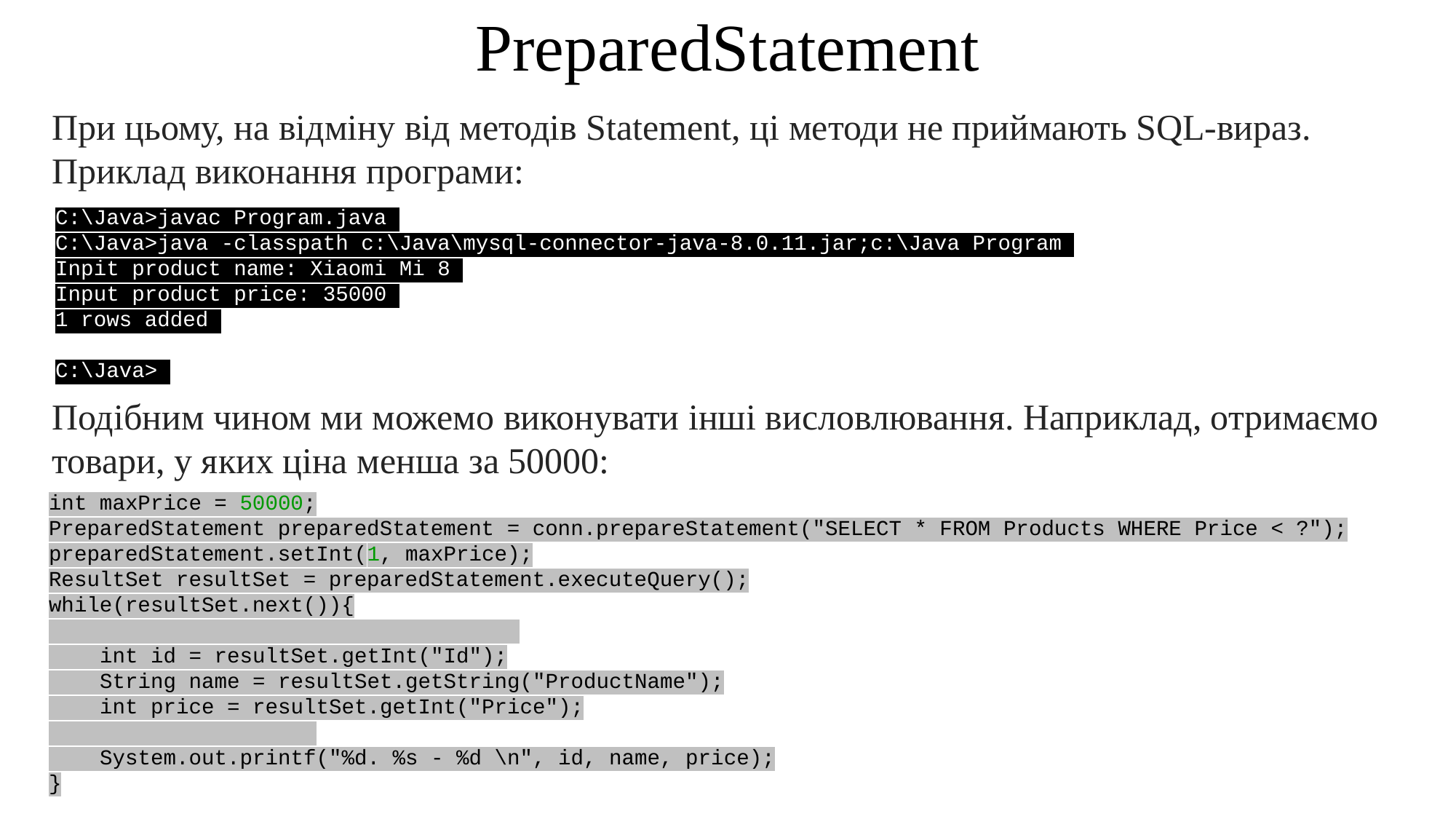

# PreparedStatement
При цьому, на відміну від методів Statement, ці методи не приймають SQL-вираз. Приклад виконання програми:
C:\Java>javac Program.java
C:\Java>java -classpath c:\Java\mysql-connector-java-8.0.11.jar;c:\Java Program
Inpit product name: Xiaomi Mi 8
Input product price: 35000
1 rows added

C:\Java>
Подібним чином ми можемо виконувати інші висловлювання. Наприклад, отримаємо товари, у яких ціна менша за 50000:
int maxPrice = 50000;
PreparedStatement preparedStatement = conn.prepareStatement("SELECT * FROM Products WHERE Price < ?");
preparedStatement.setInt(1, maxPrice);
ResultSet resultSet = preparedStatement.executeQuery();
while(resultSet.next()){

    int id = resultSet.getInt("Id");
    String name = resultSet.getString("ProductName");
    int price = resultSet.getInt("Price");

    System.out.printf("%d. %s - %d \n", id, name, price);
}